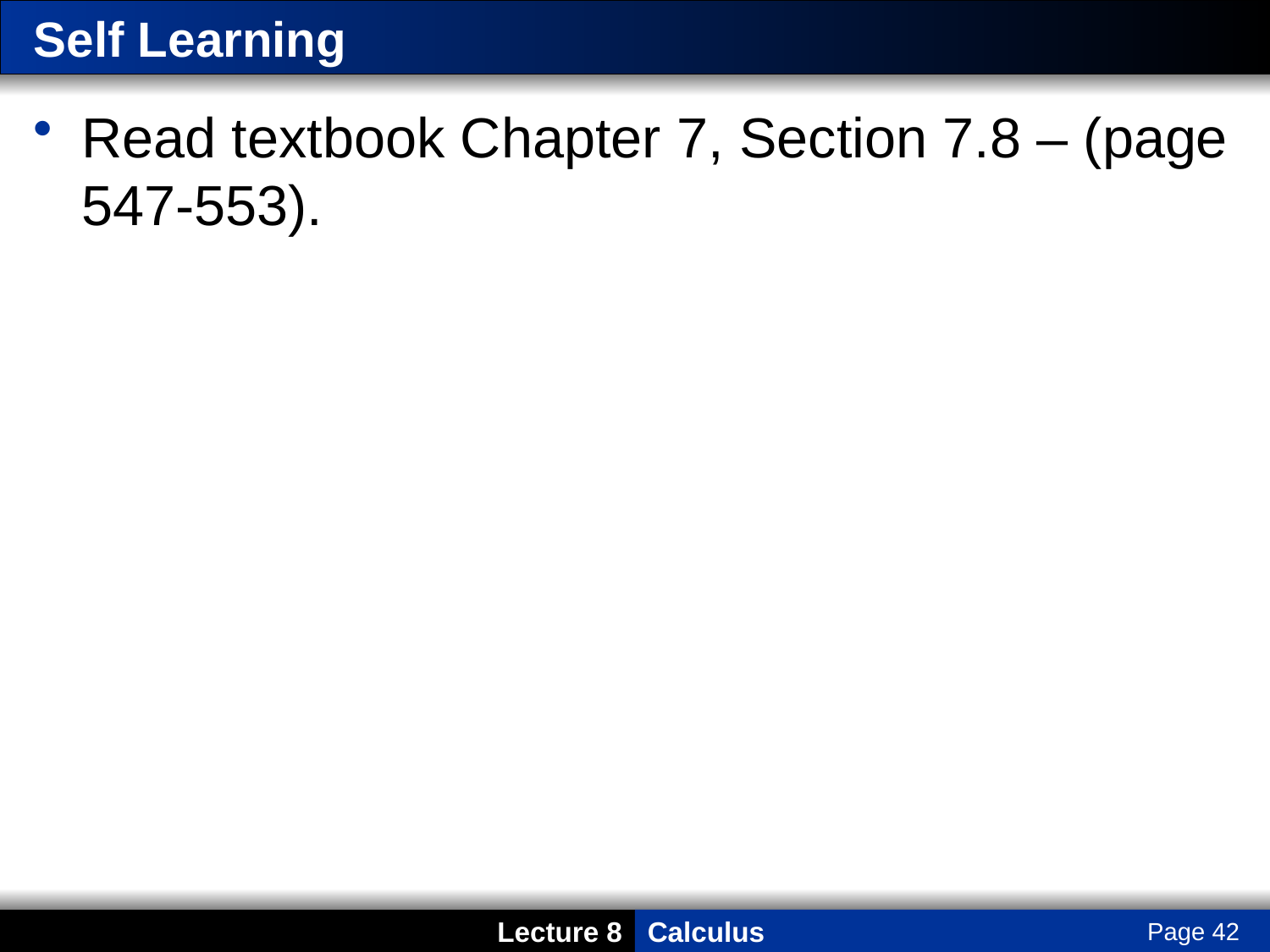

# Self Learning
Read textbook Chapter 7, Section 7.8 – (page 547-553).
Page 42